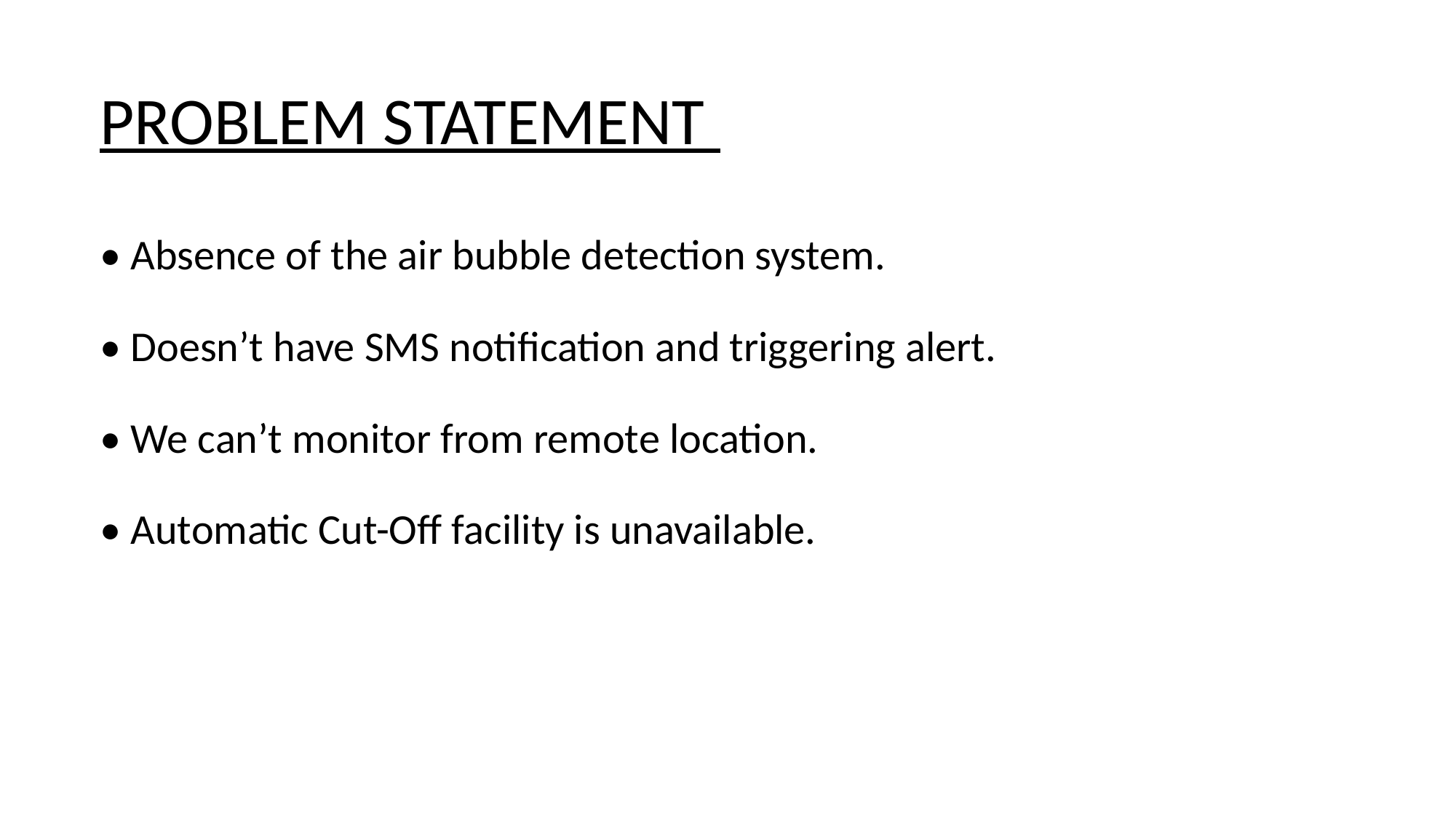

# PROBLEM STATEMENT
• Absence of the air bubble detection system.
• Doesn’t have SMS notification and triggering alert.
• We can’t monitor from remote location.
• Automatic Cut-Off facility is unavailable.